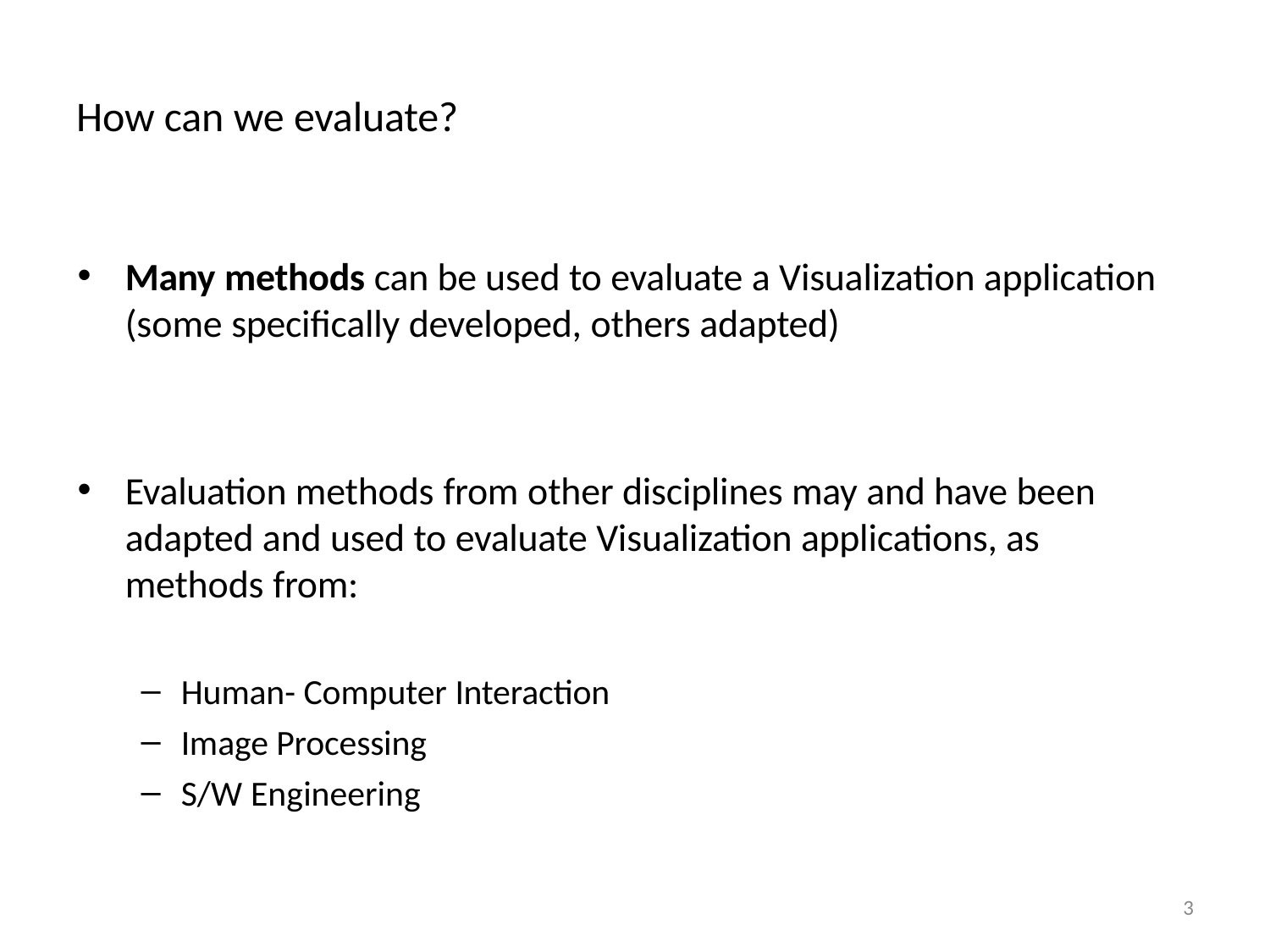

# How can we evaluate?
Many methods can be used to evaluate a Visualization application  (some specifically developed, others adapted)
Evaluation methods from other disciplines may and have been  adapted and used to evaluate Visualization applications, as  methods from:

Human- Computer Interaction
Image Processing
S/W Engineering
3